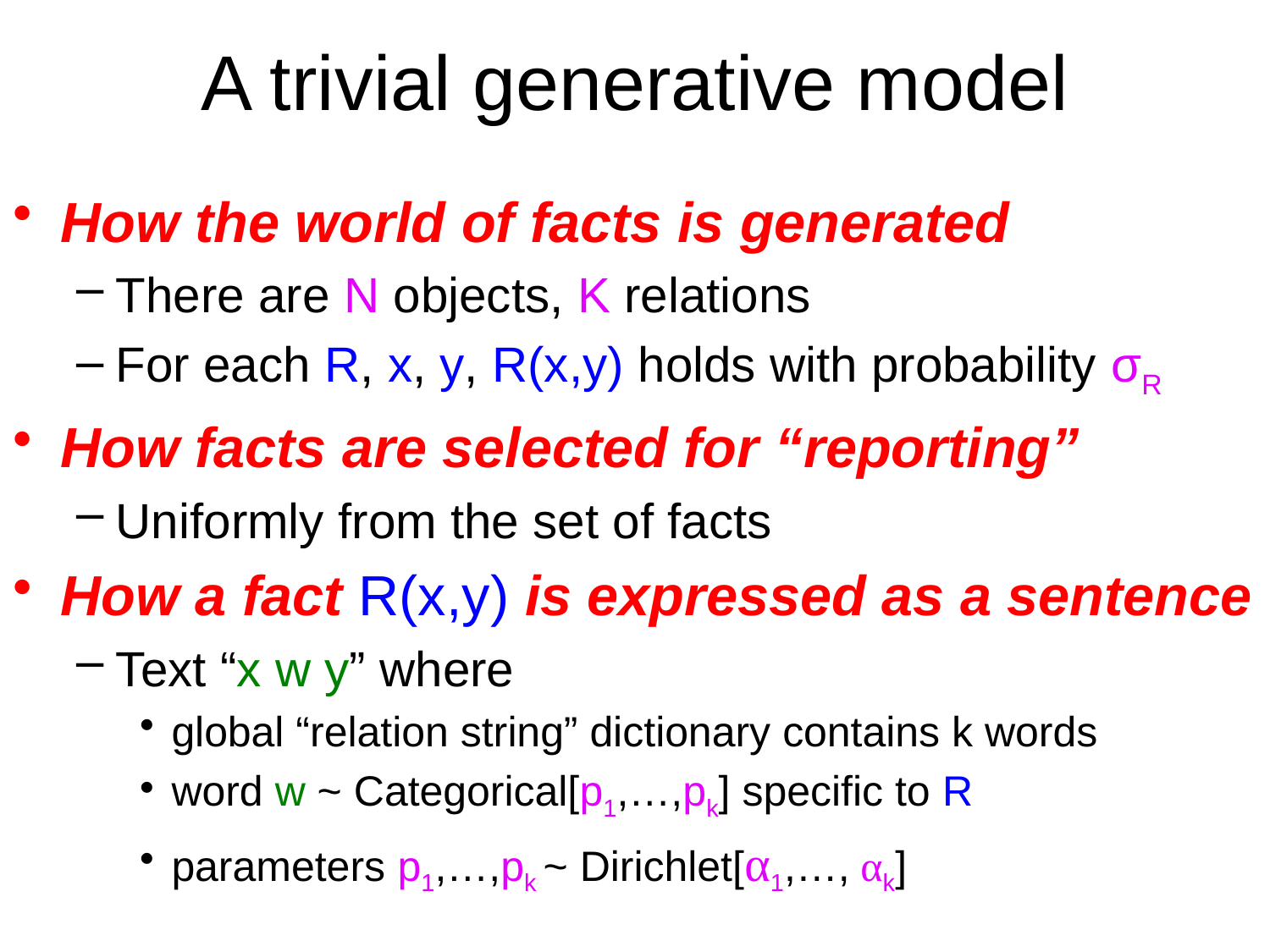

# A trivial generative model
How the world of facts is generated
There are N objects, K relations
For each R, x, y, R(x,y) holds with probability σR
How facts are selected for “reporting”
Uniformly from the set of facts
How a fact R(x,y) is expressed as a sentence
Text “x w y” where
global “relation string” dictionary contains k words
word w ~ Categorical[p1,…,pk] specific to R
parameters p1,…,pk ~ Dirichlet[α1,…, αk]